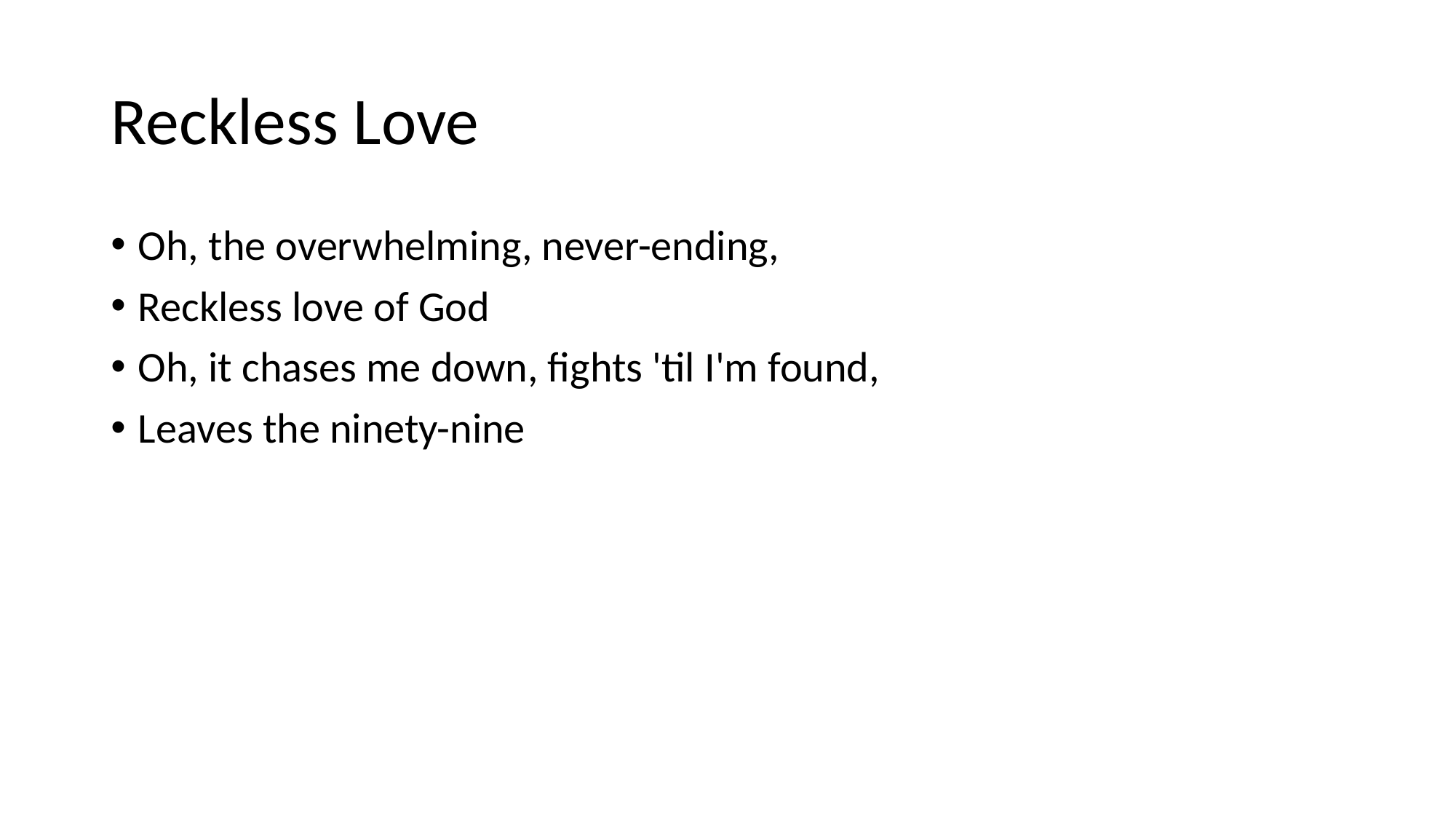

# Reckless Love
Oh, the overwhelming, never-ending,
Reckless love of God
Oh, it chases me down, fights 'til I'm found,
Leaves the ninety-nine